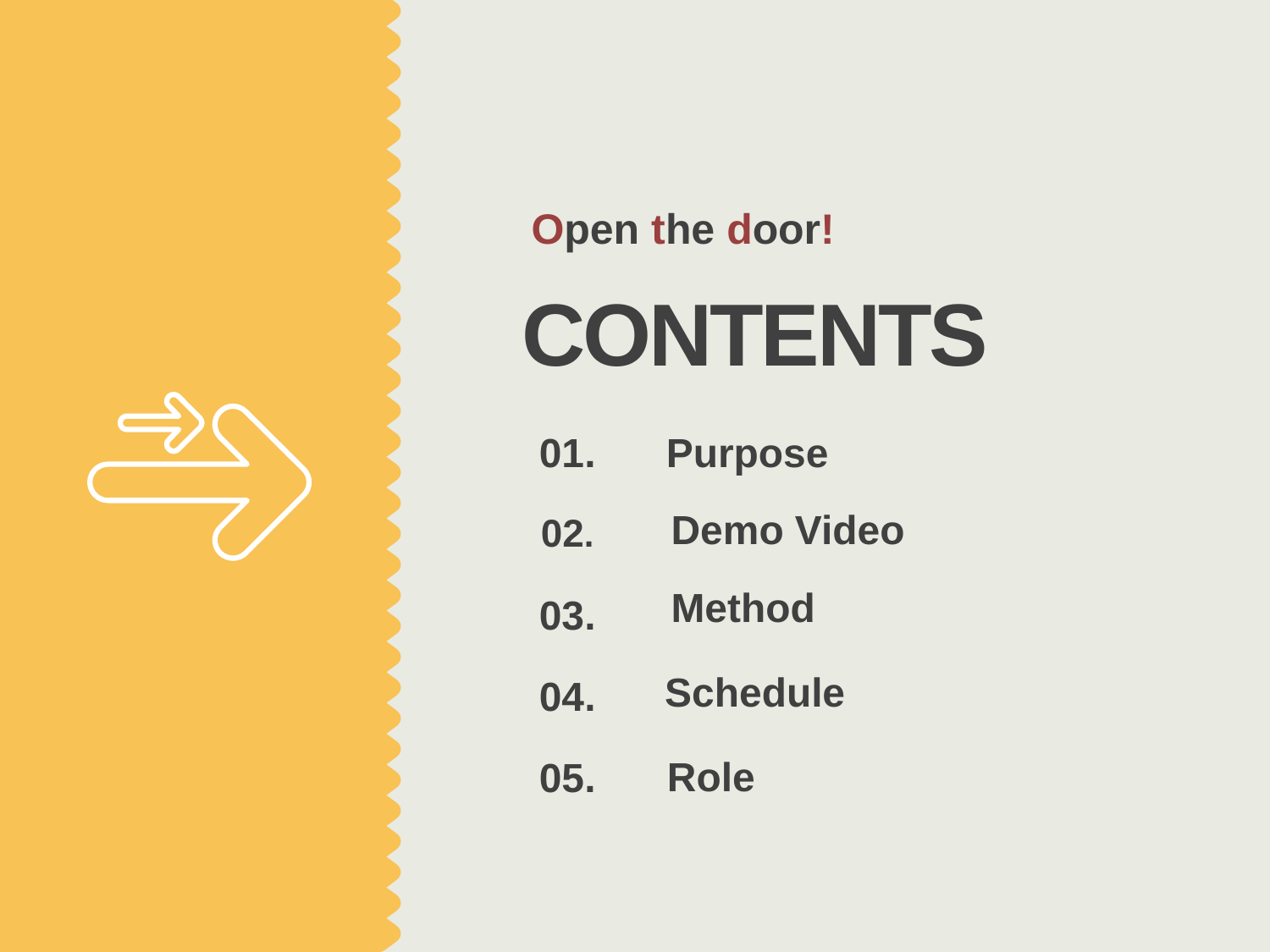

Open the door!
CONTENTS
01.
Purpose
02.
03.
04.
05.
Demo Video

Method
Schedule
Role